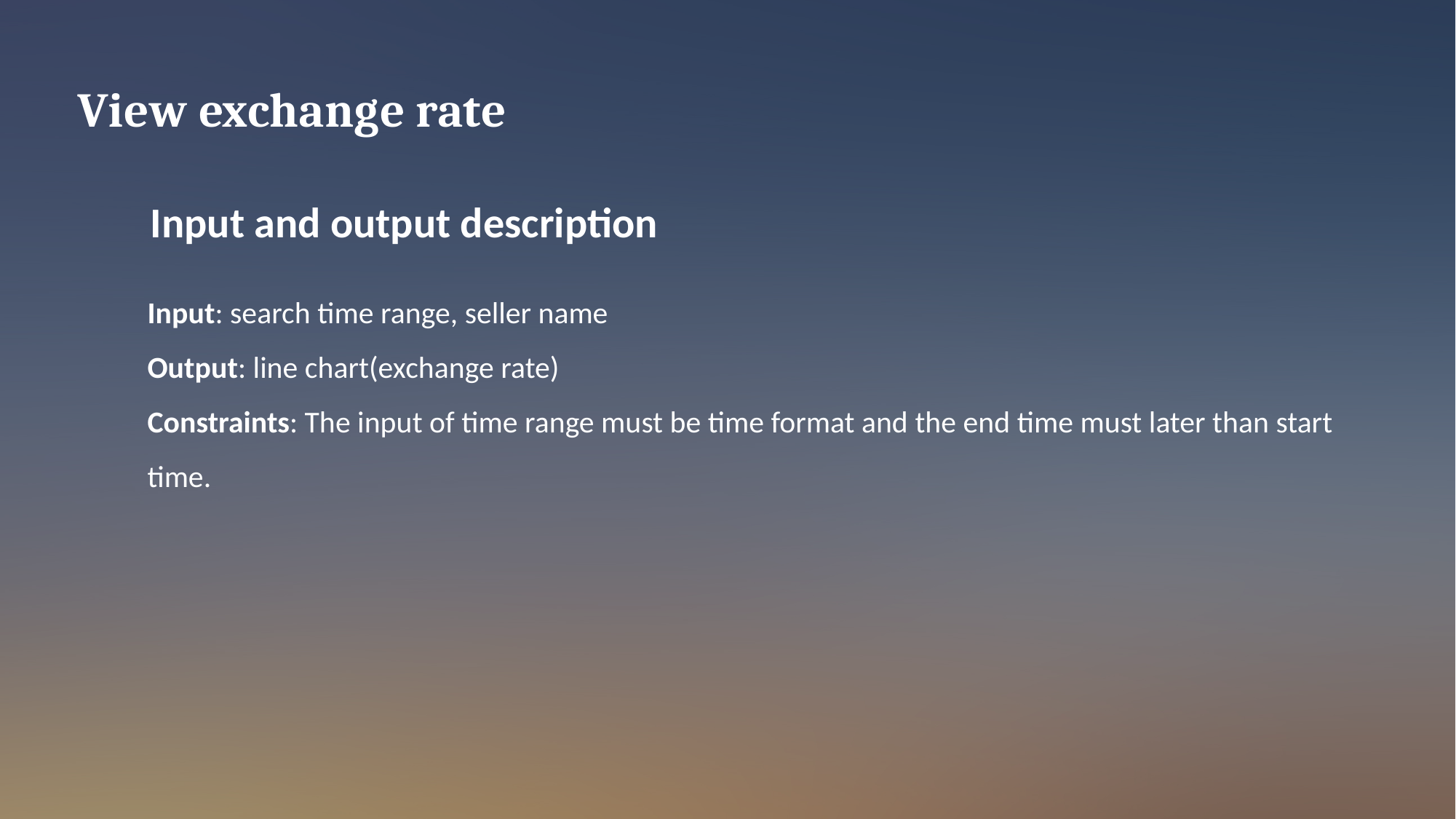

View exchange rate
Input and output description
Input: search time range, seller name
Output: line chart(exchange rate)
Constraints: The input of time range must be time format and the end time must later than start time.